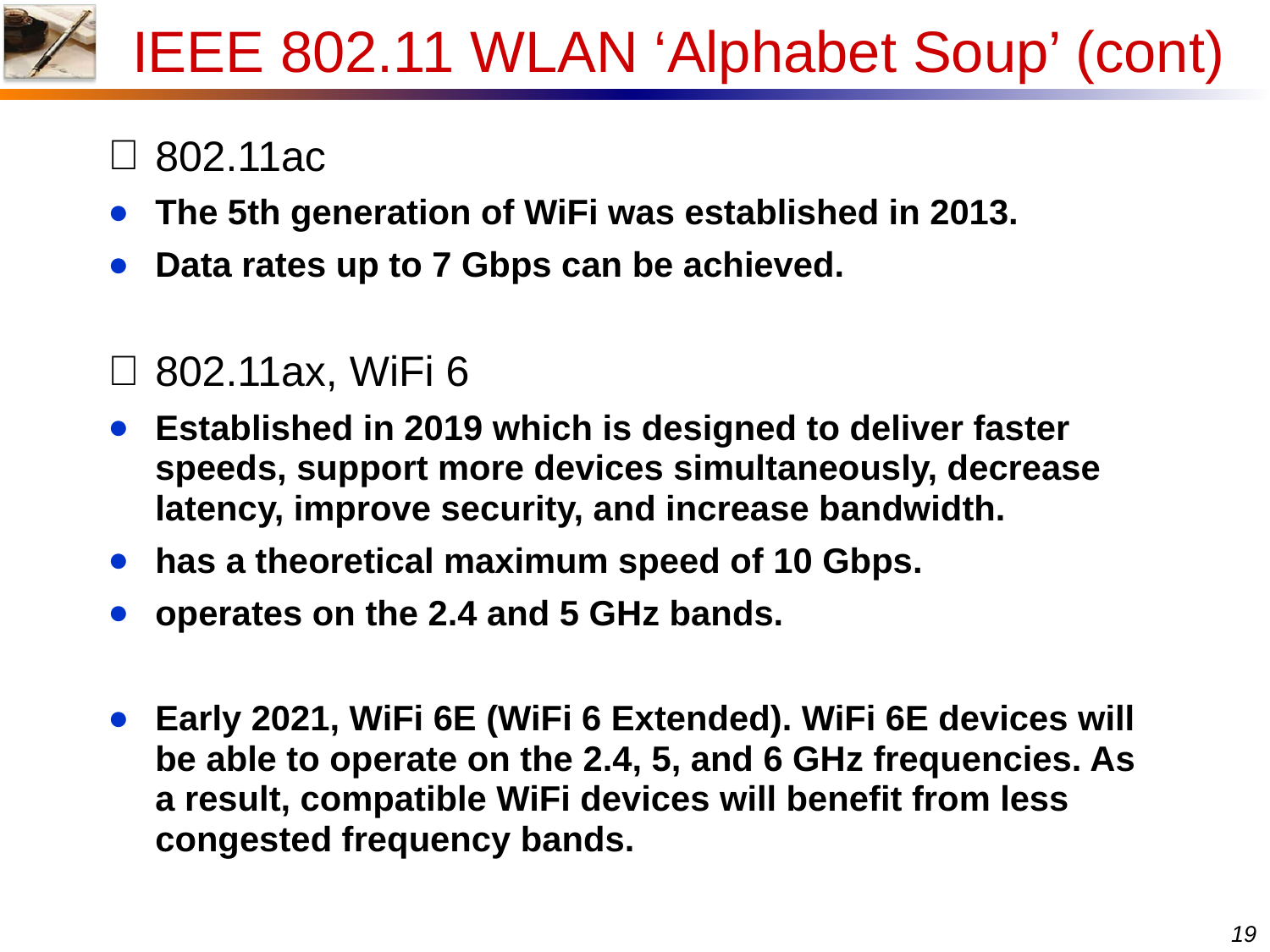

IEEE 802.11 WLAN ‘Alphabet Soup’ (cont)
802.11ac
The 5th generation of WiFi was established in 2013.
Data rates up to 7 Gbps can be achieved.

802.11ax, WiFi 6
Established in 2019 which is designed to deliver faster speeds, support more devices simultaneously, decrease latency, improve security, and increase bandwidth.
has a theoretical maximum speed of 10 Gbps.
operates on the 2.4 and 5 GHz bands.

Early 2021, WiFi 6E (WiFi 6 Extended). WiFi 6E devices will be able to operate on the 2.4, 5, and 6 GHz frequencies. As a result, compatible WiFi devices will benefit from less congested frequency bands.